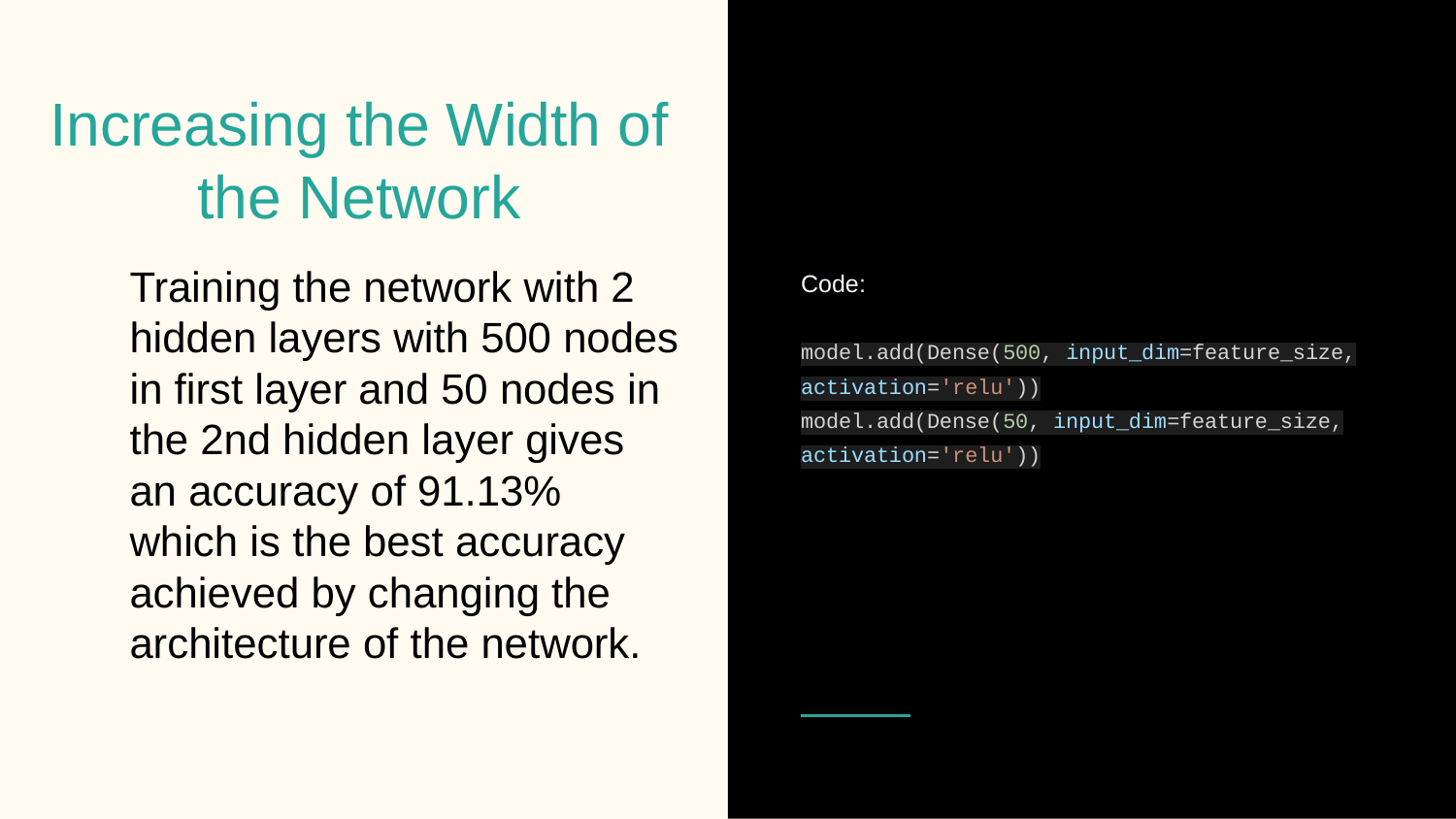

# Increasing the Width of the Network
Code:
model.add(Dense(500, input_dim=feature_size, activation='relu'))
model.add(Dense(50, input_dim=feature_size, activation='relu'))

Training the network with 2 hidden layers with 500 nodes in first layer and 50 nodes in the 2nd hidden layer gives an accuracy of 91.13% which is the best accuracy achieved by changing the architecture of the network.